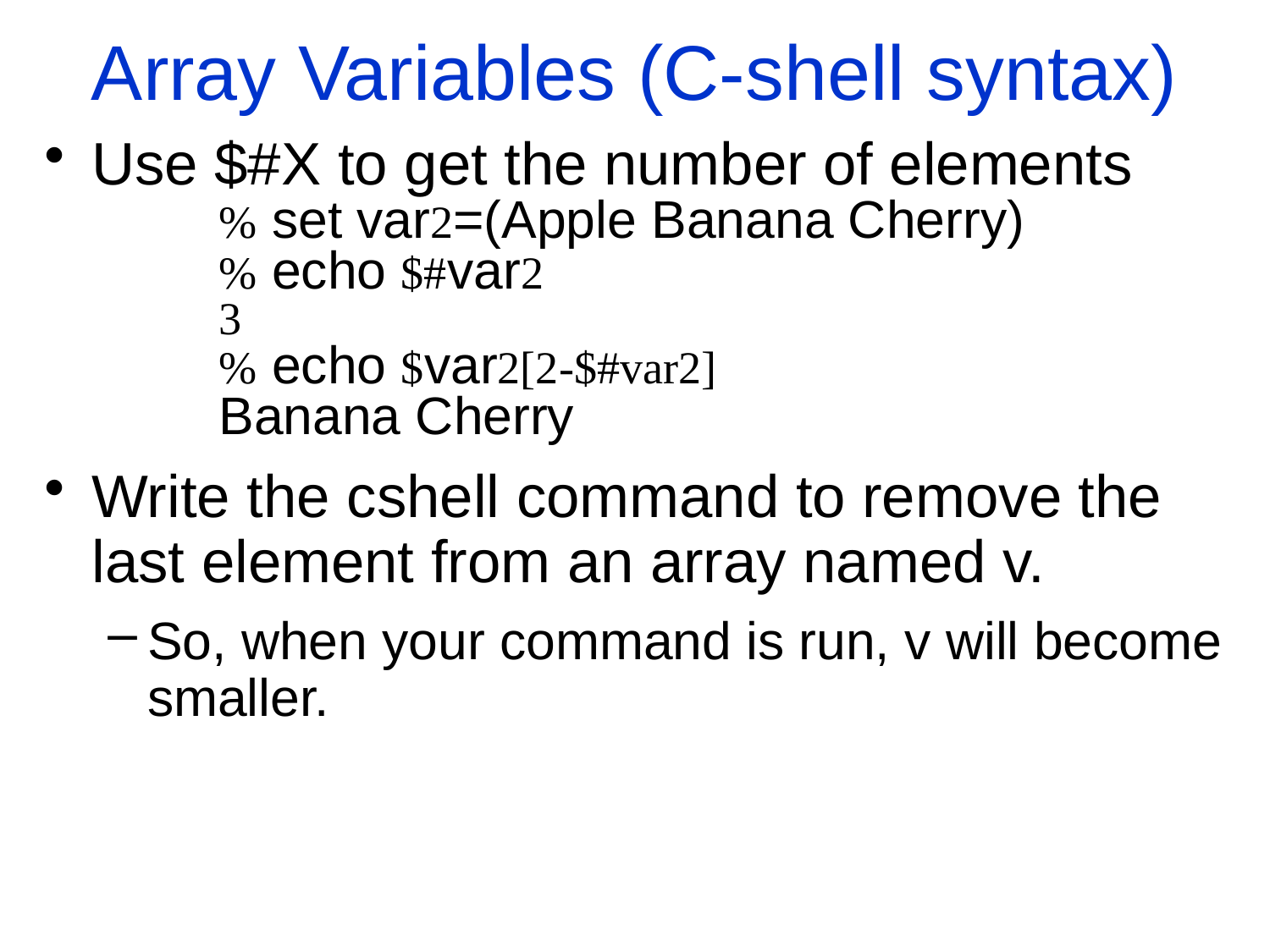

Array Variables (C-shell syntax)
Use $#X to get the number of elements
		% set var2=(Apple Banana Cherry)
		% echo $#var2
		3
		% echo $var2[2-$#var2]
		Banana Cherry
Write the cshell command to remove the
last element from an array named v.
So, when your command is run, v will become
smaller.